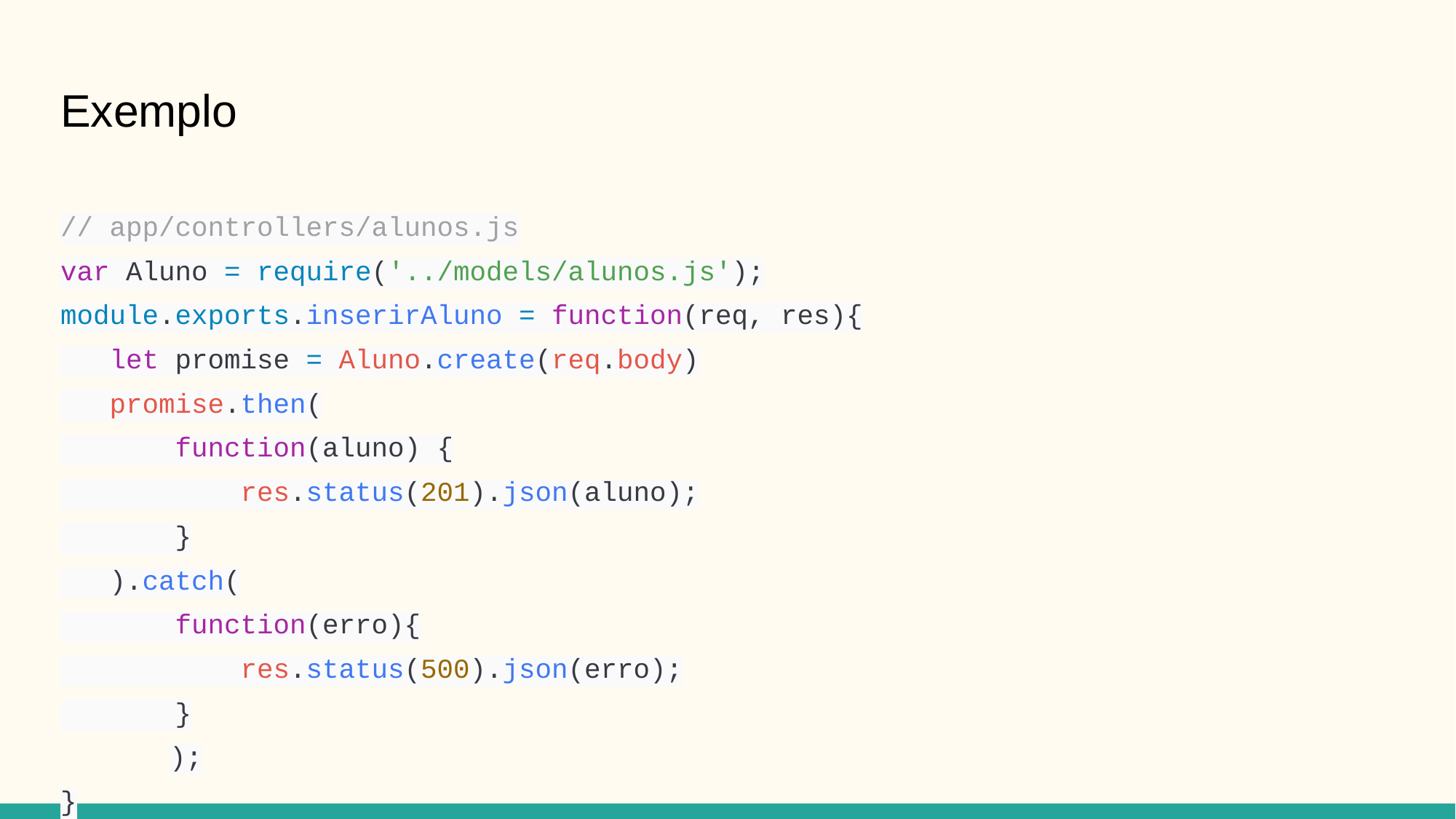

# Exemplo
// app/controllers/alunos.js
var Aluno = require('../models/alunos.js');
module.exports.inserirAluno = function(req, res){
   let promise = Aluno.create(req.body)
   promise.then(
       function(aluno) {
           res.status(201).json(aluno);
       }
   ).catch(
       function(erro){
           res.status(500).json(erro);
       }
	);
}